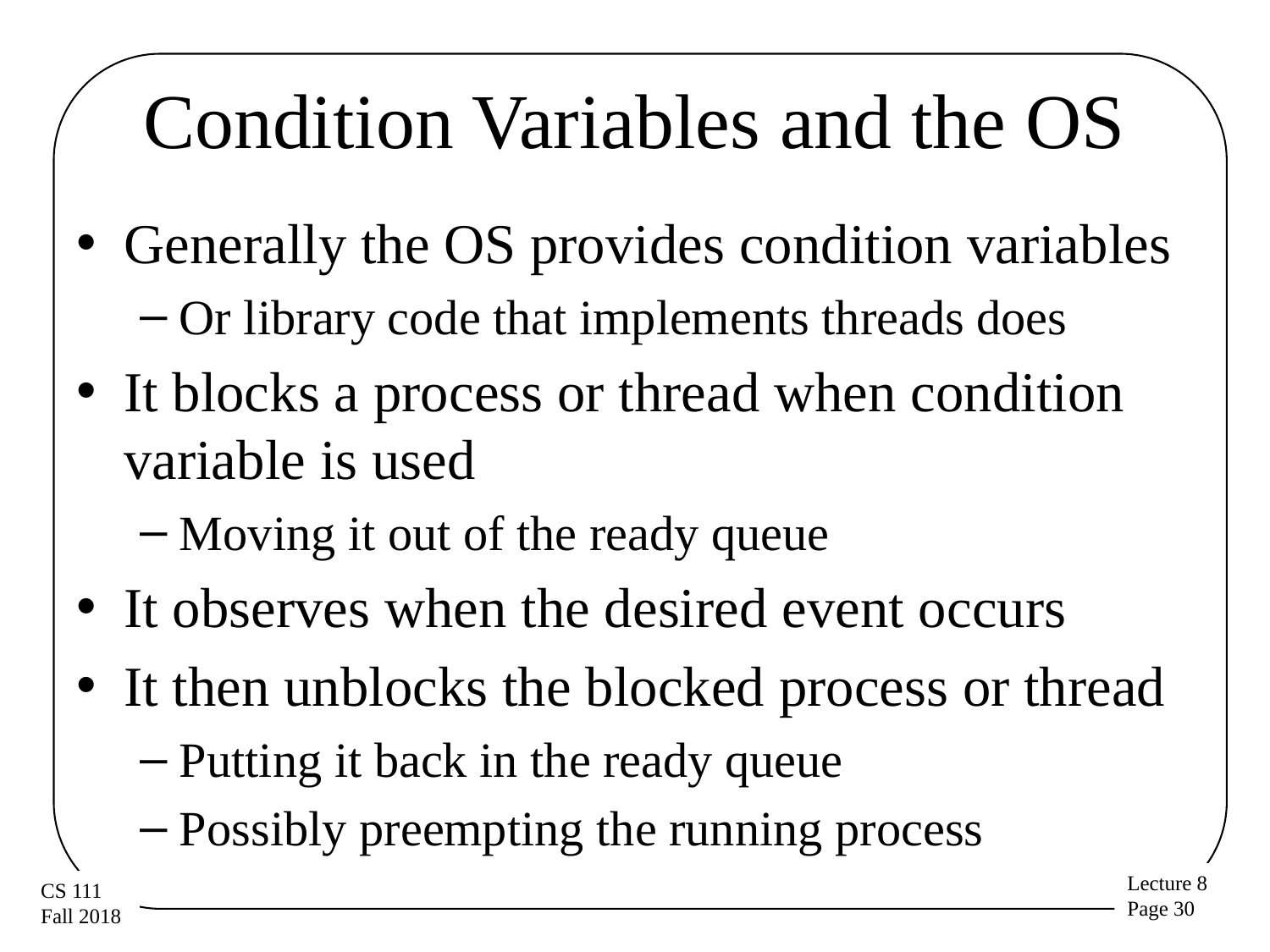

# Condition Variables and the OS
Generally the OS provides condition variables
Or library code that implements threads does
It blocks a process or thread when condition variable is used
Moving it out of the ready queue
It observes when the desired event occurs
It then unblocks the blocked process or thread
Putting it back in the ready queue
Possibly preempting the running process